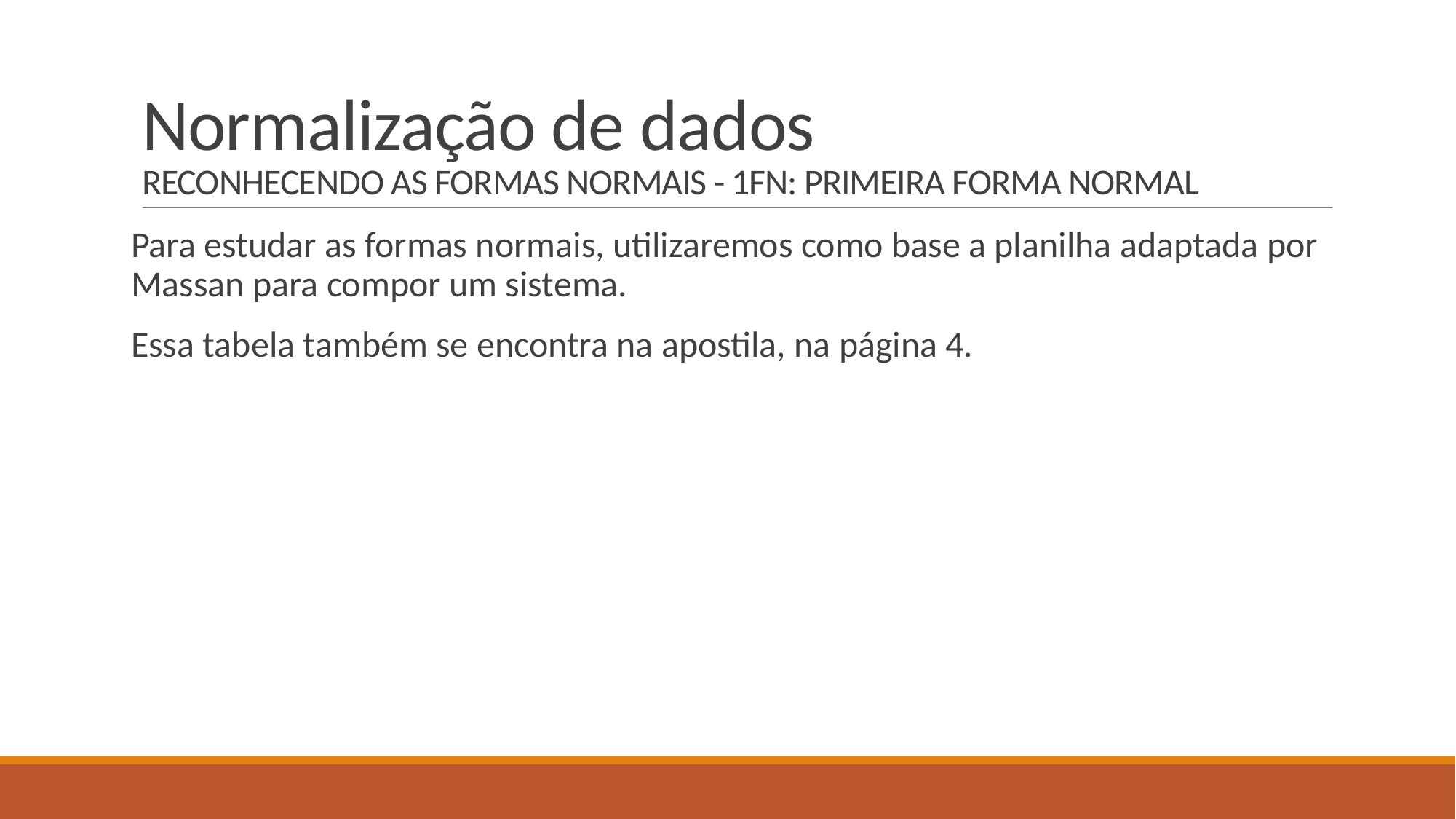

# Normalização de dados RECONHECENDO AS FORMAS NORMAIS - 1FN: PRIMEIRA FORMA NORMAL
Para estudar as formas normais, utilizaremos como base a planilha adaptada por Massan para compor um sistema.
Essa tabela também se encontra na apostila, na página 4.